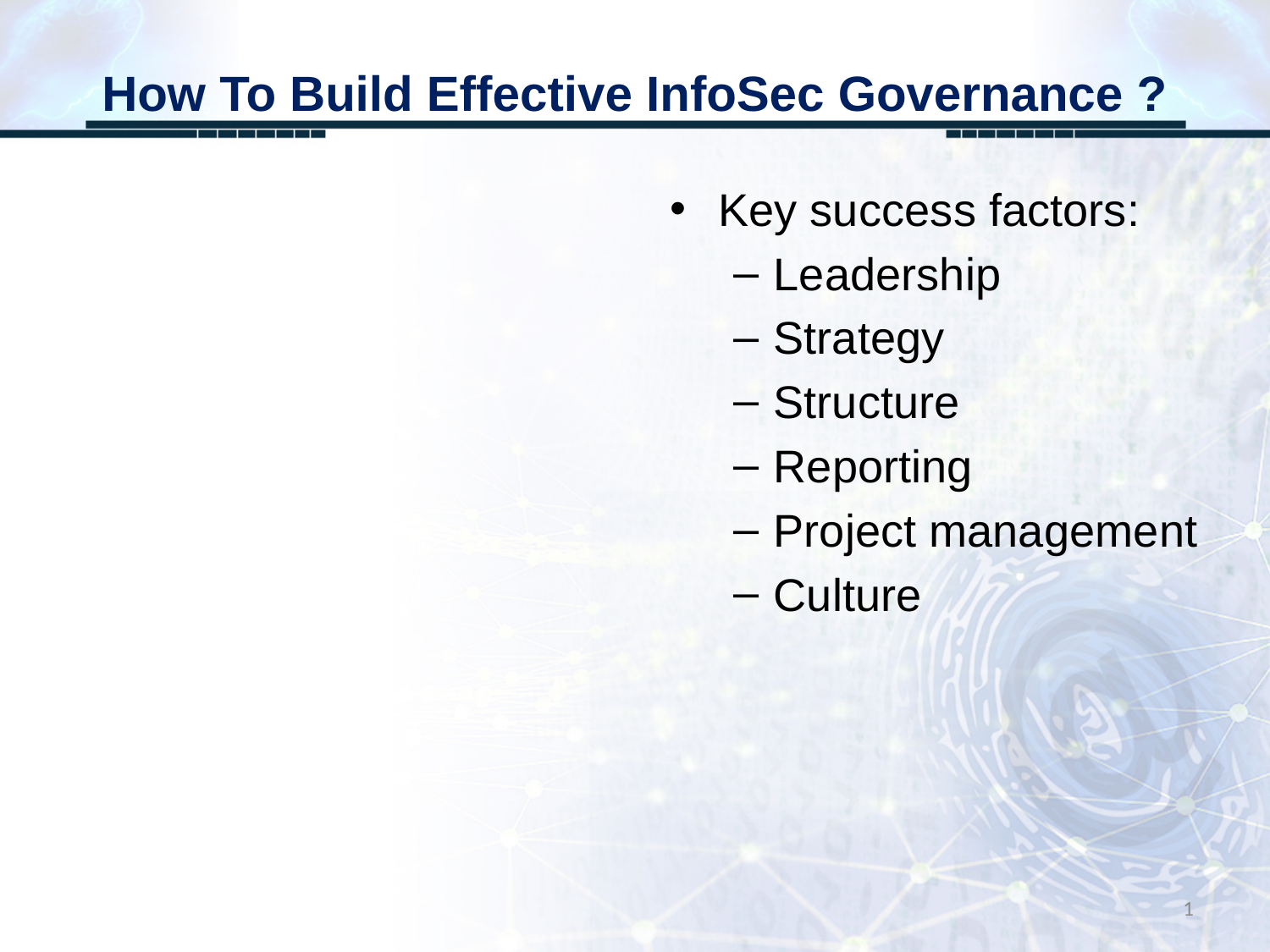

# How To Build Effective InfoSec Governance ?
Key success factors:
Leadership
Strategy
Structure
Reporting
Project management
Culture

1